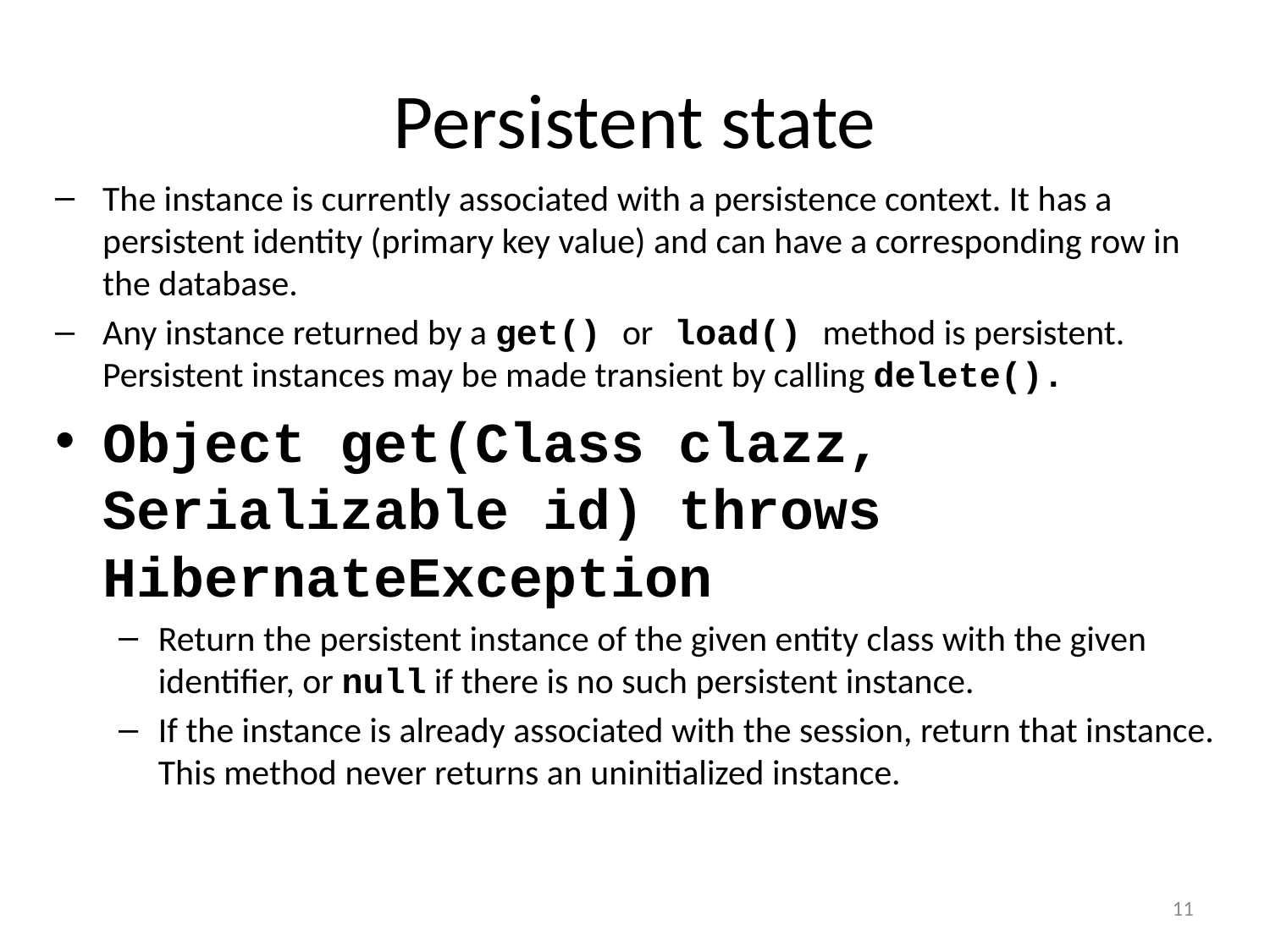

# Persistent state
The instance is currently associated with a persistence context. It has a persistent identity (primary key value) and can have a corresponding row in the database.
Any instance returned by a get() or load() method is persistent. Persistent instances may be made transient by calling delete().
Object get(Class clazz, Serializable id) throws HibernateException
Return the persistent instance of the given entity class with the given identifier, or null if there is no such persistent instance.
If the instance is already associated with the session, return that instance. This method never returns an uninitialized instance.
11